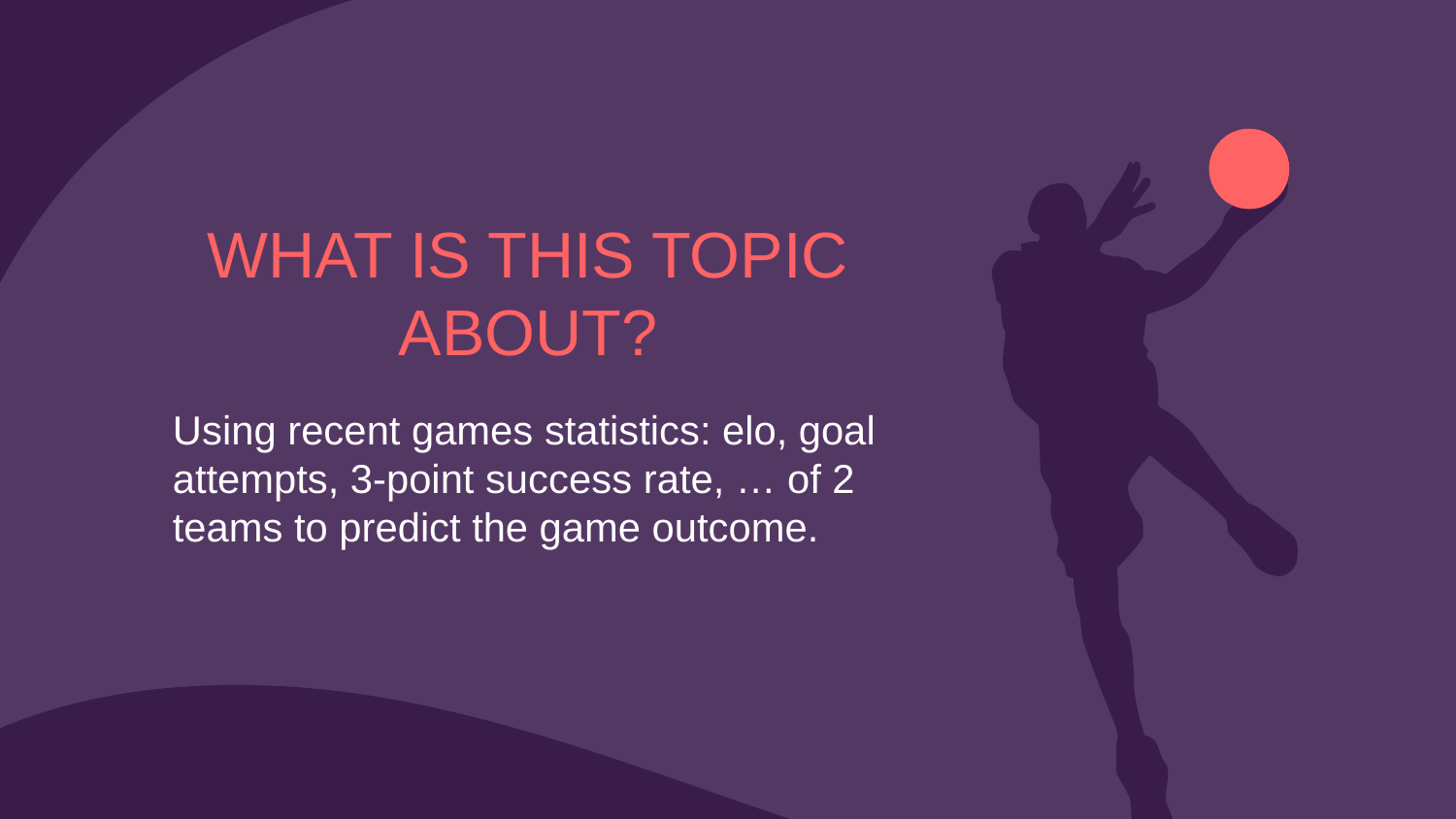

# WHAT IS THIS TOPIC ABOUT?
Using recent games statistics: elo, goal attempts, 3-point success rate, … of 2 teams to predict the game outcome.